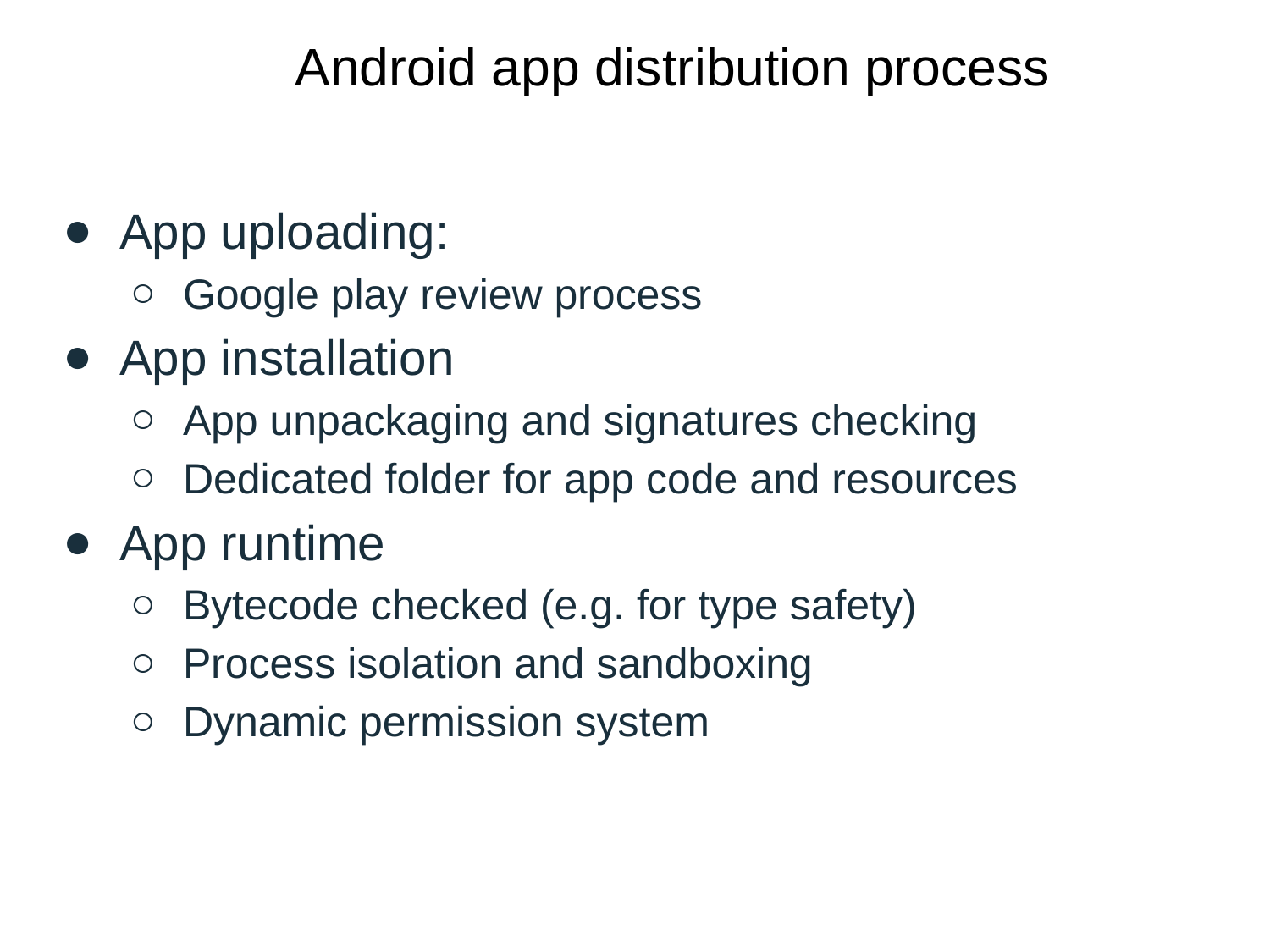

# Android app distribution process
App uploading:
Google play review process
App installation
App unpackaging and signatures checking
Dedicated folder for app code and resources
App runtime
Bytecode checked (e.g. for type safety)
Process isolation and sandboxing
Dynamic permission system